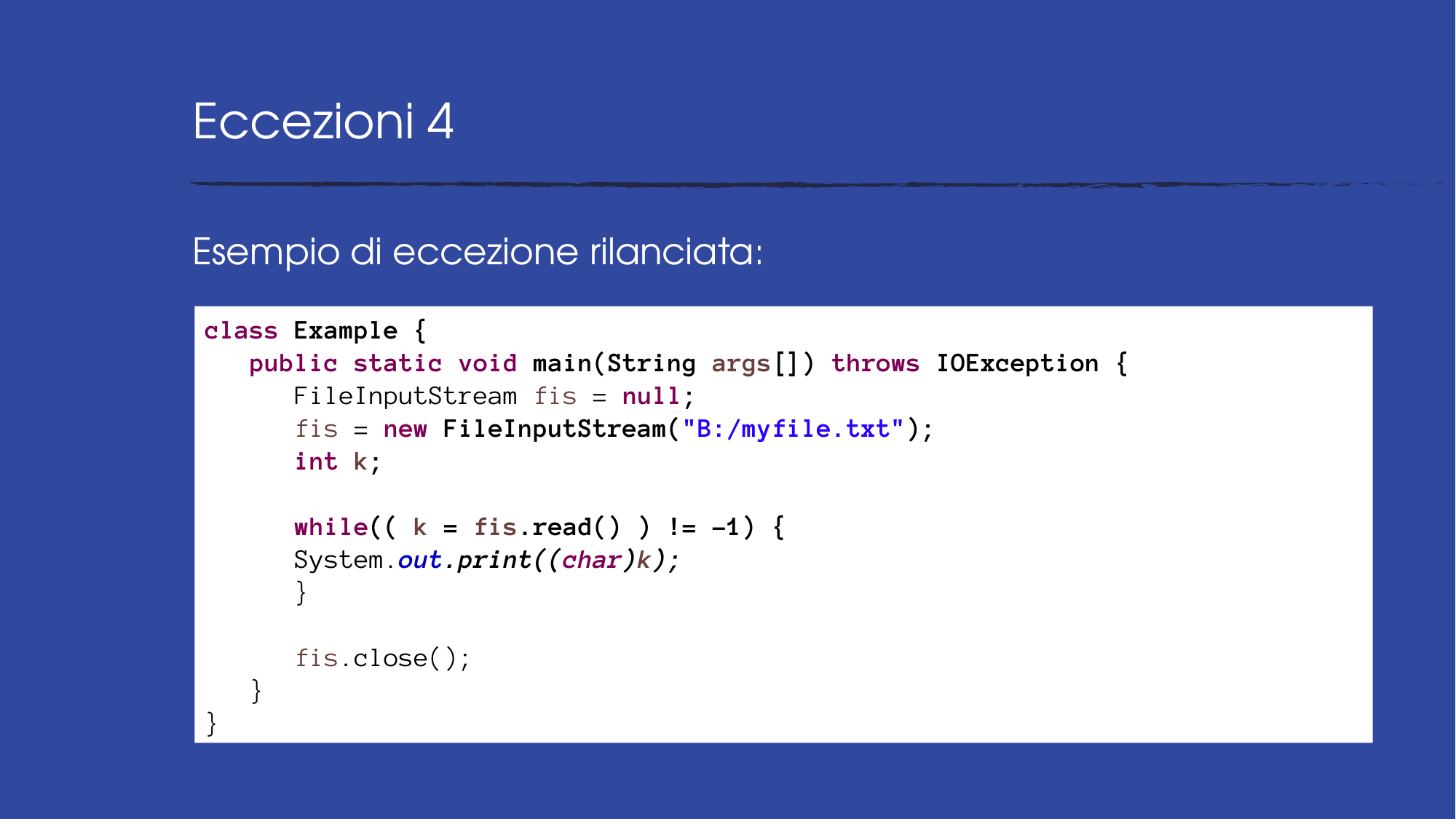

# Eccezioni 4
Esempio di eccezione rilanciata:
class Example {
   public static void main(String args[]) throws IOException {
      FileInputStream fis = null;
      fis = new FileInputStream("B:/myfile.txt");
      int k;

      while(( k = fis.read() ) != -1) {
      System.out.print((char)k);
      }

      fis.close();
   }
}